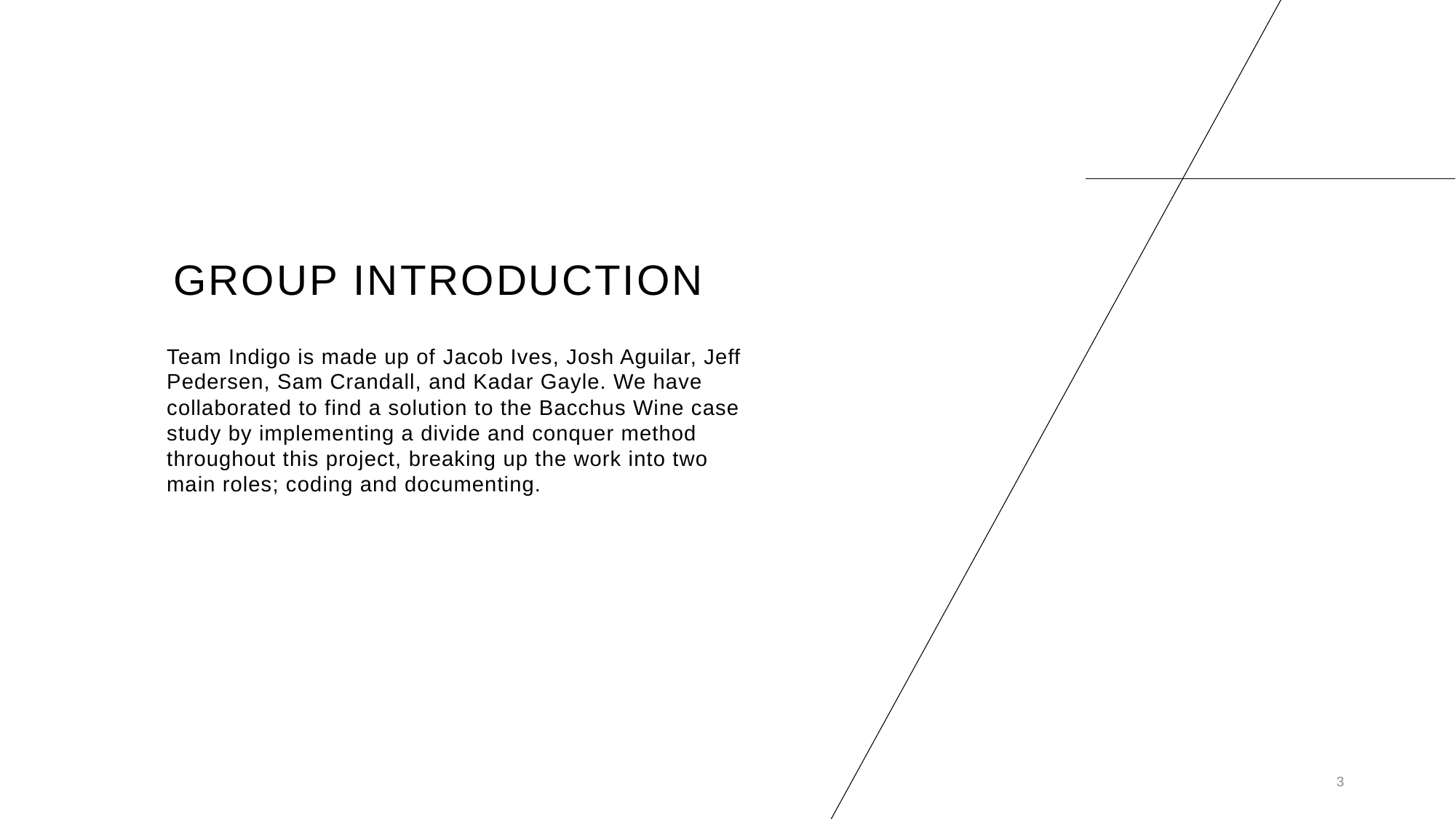

# Group INTRODUCTION
Team Indigo is made up of Jacob Ives, Josh Aguilar, Jeff Pedersen, Sam Crandall, and Kadar Gayle. We have collaborated to find a solution to the Bacchus Wine case study by implementing a divide and conquer method throughout this project, breaking up the work into two main roles; coding and documenting.

3